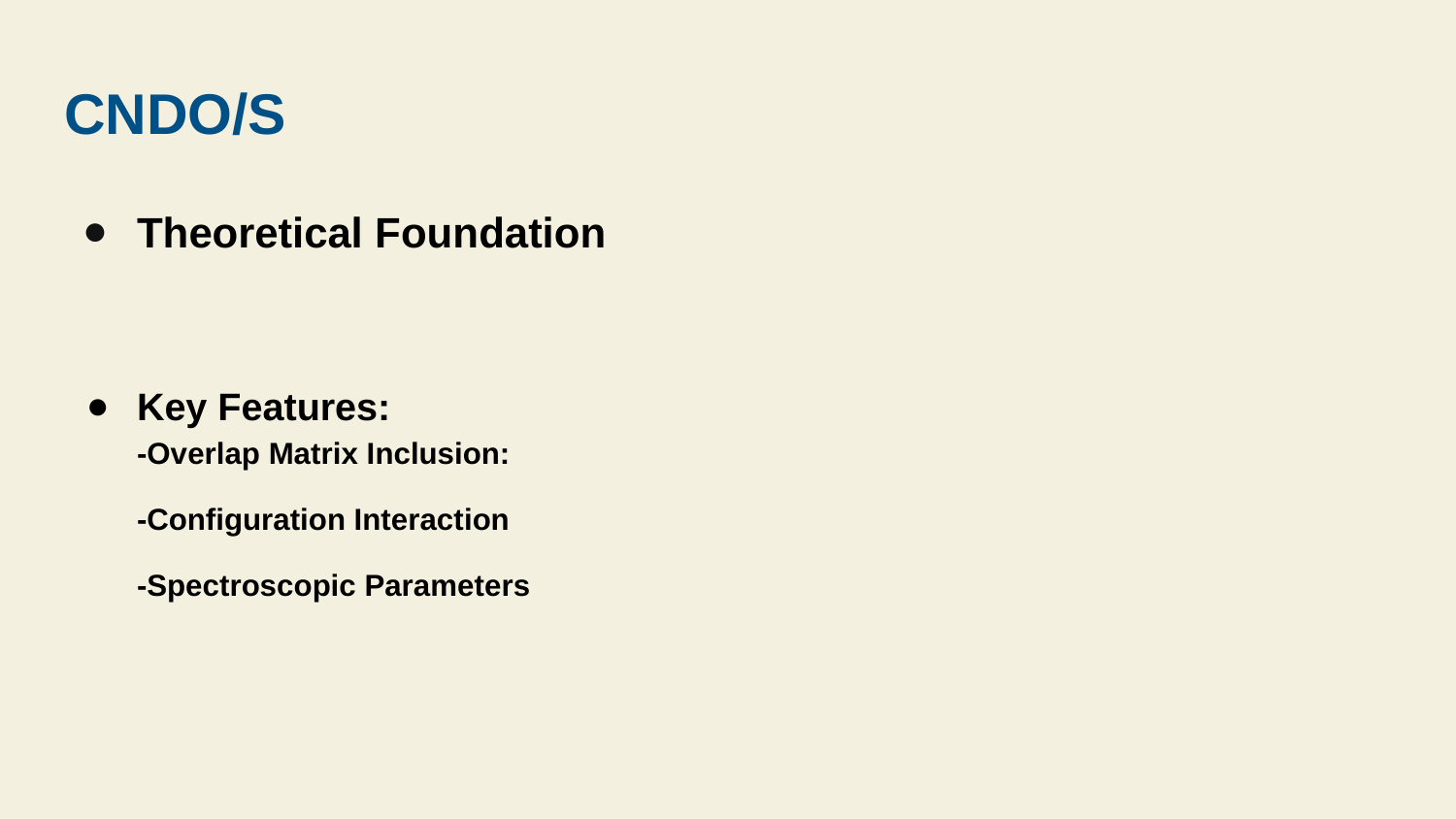

# CNDO/S
Theoretical Foundation

Key Features:
-Overlap Matrix Inclusion:
-Configuration Interaction
-Spectroscopic Parameters